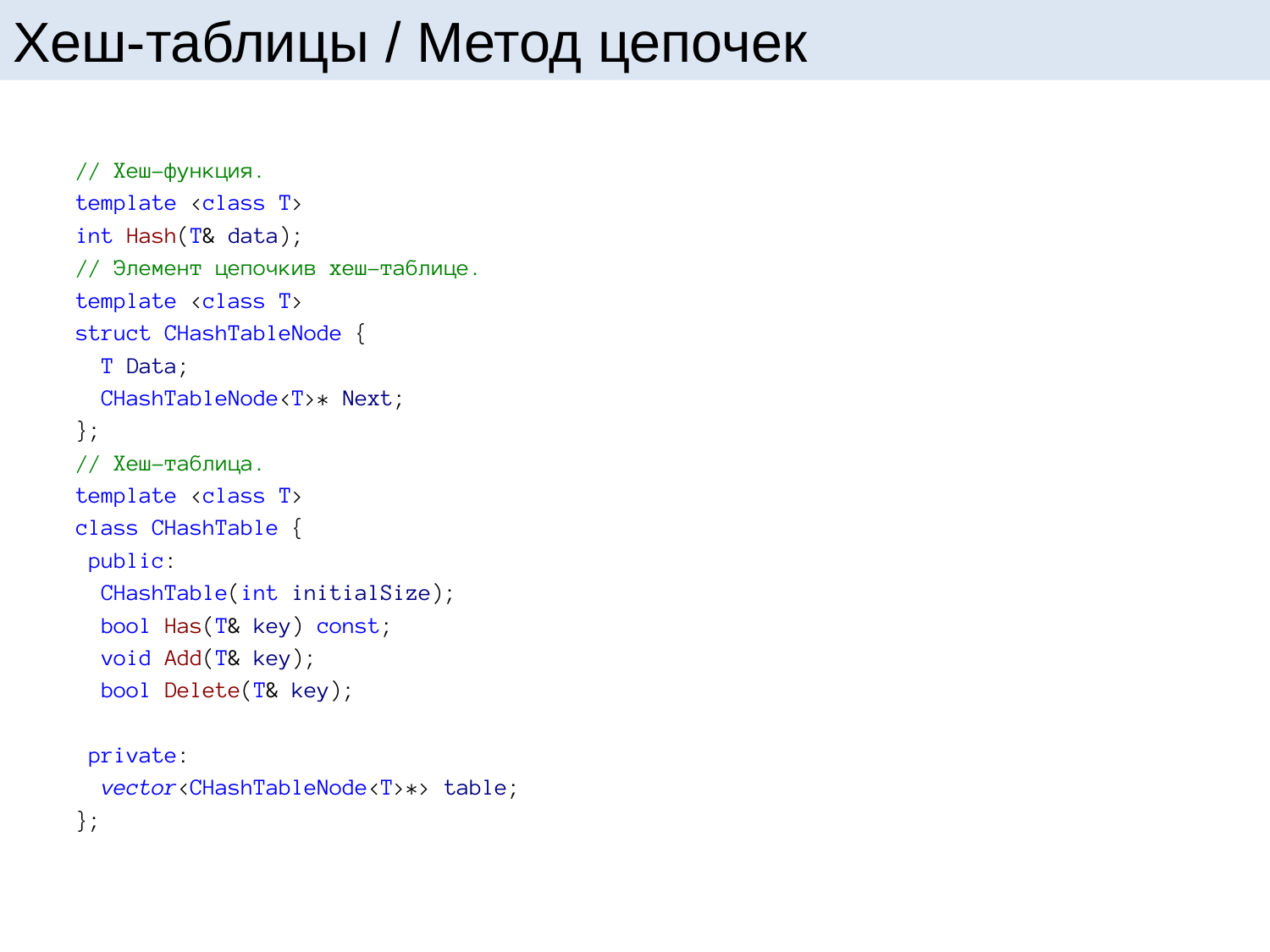

# Хеш-таблицы / Метод цепочек
// Хеш-функция.
template <class T>
int Hash(T& data);
// Элемент цепочкив хеш-таблице.
template <class T>
struct CHashTableNode {
  T Data;
  CHashTableNode<T>* Next;
};
// Хеш-таблица.
template <class T>
class CHashTable {
 public:
  CHashTable(int initialSize);
  bool Has(T& key) const;
  void Add(T& key);
  bool Delete(T& key);

 private:
  vector<CHashTableNode<T>*> table;
};